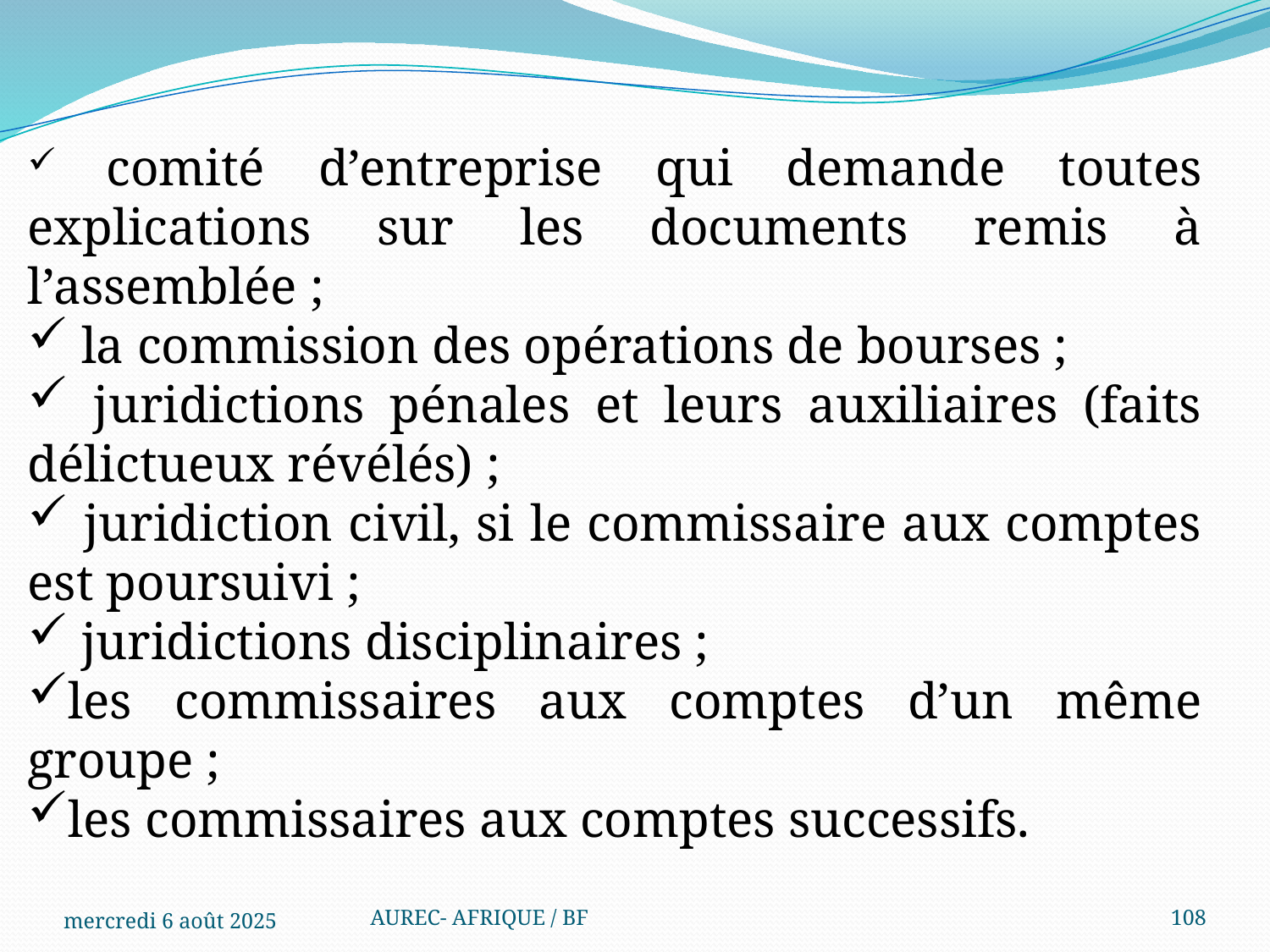

comité d’entreprise qui demande toutes explications sur les documents remis à l’assemblée ;
 la commission des opérations de bourses ;
 juridictions pénales et leurs auxiliaires (faits délictueux révélés) ;
 juridiction civil, si le commissaire aux comptes est poursuivi ;
 juridictions disciplinaires ;
les commissaires aux comptes d’un même groupe ;
les commissaires aux comptes successifs.

.

mercredi 6 août 2025
AUREC- AFRIQUE / BF
108